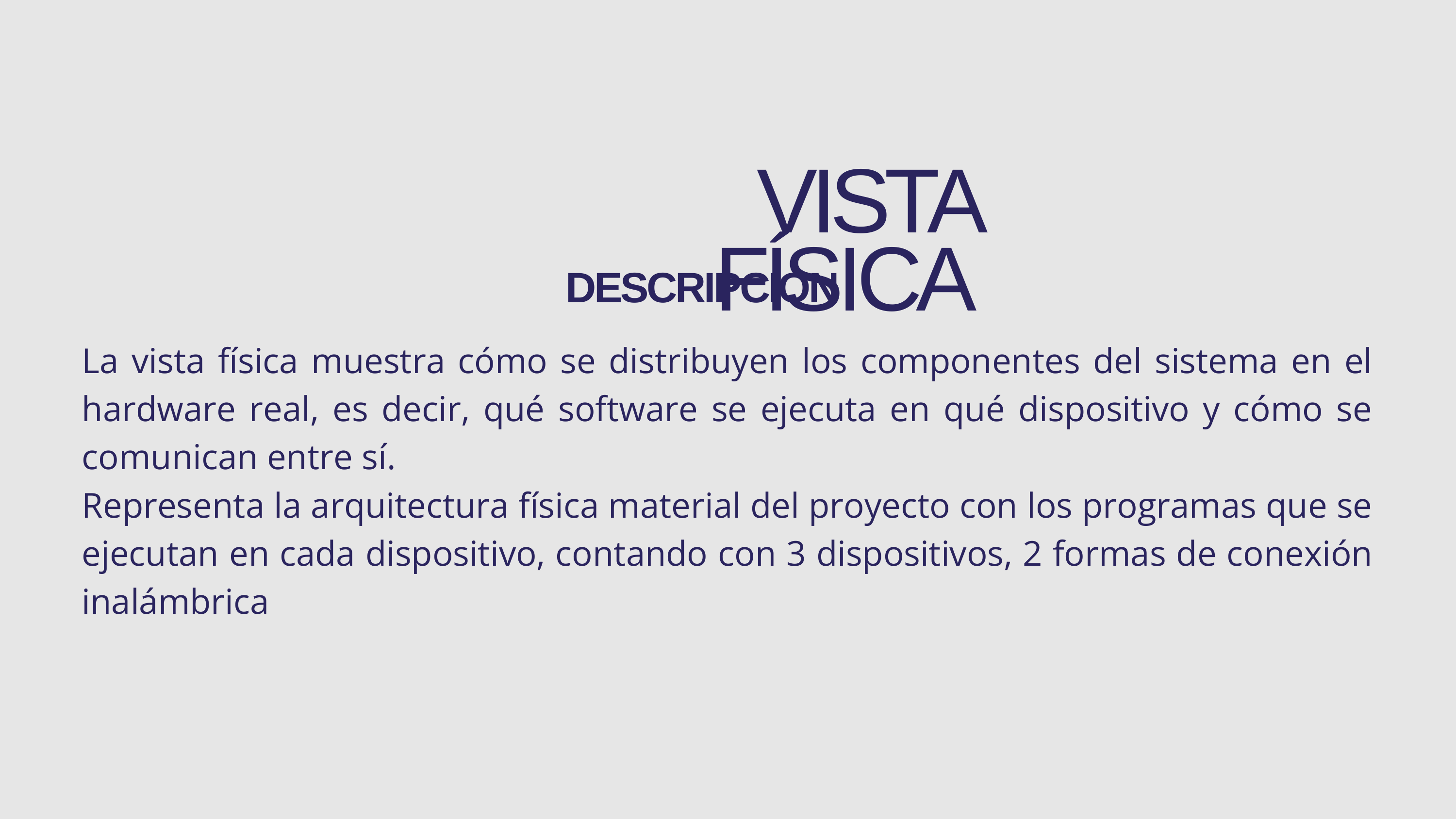

VISTA FÍSICA
DESCRIPCION
La vista física muestra cómo se distribuyen los componentes del sistema en el hardware real, es decir, qué software se ejecuta en qué dispositivo y cómo se comunican entre sí.
Representa la arquitectura física material del proyecto con los programas que se ejecutan en cada dispositivo, contando con 3 dispositivos, 2 formas de conexión inalámbrica